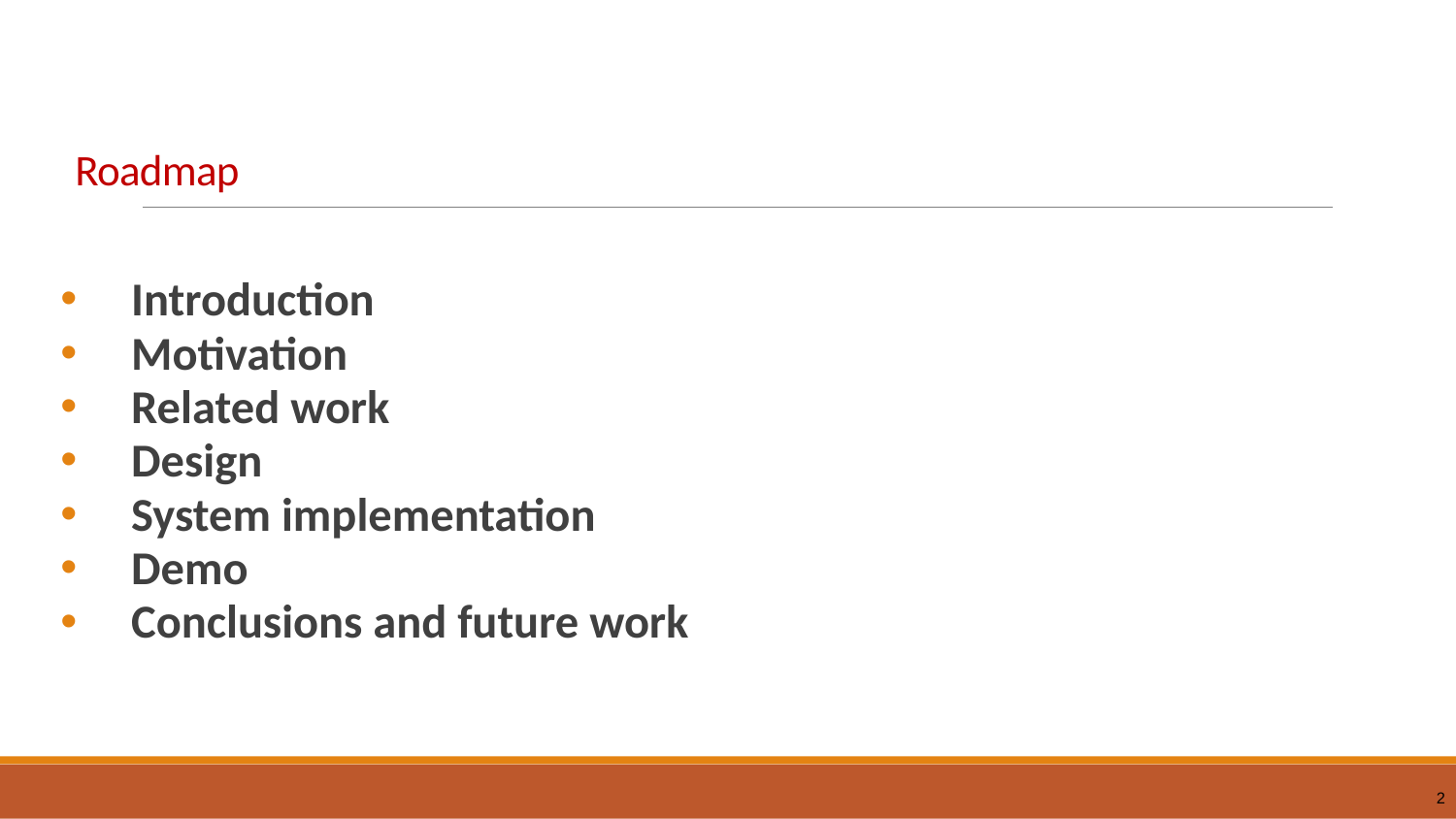

# Roadmap

Introduction
Motivation
Related work
Design
System implementation
Demo
Conclusions and future work

2